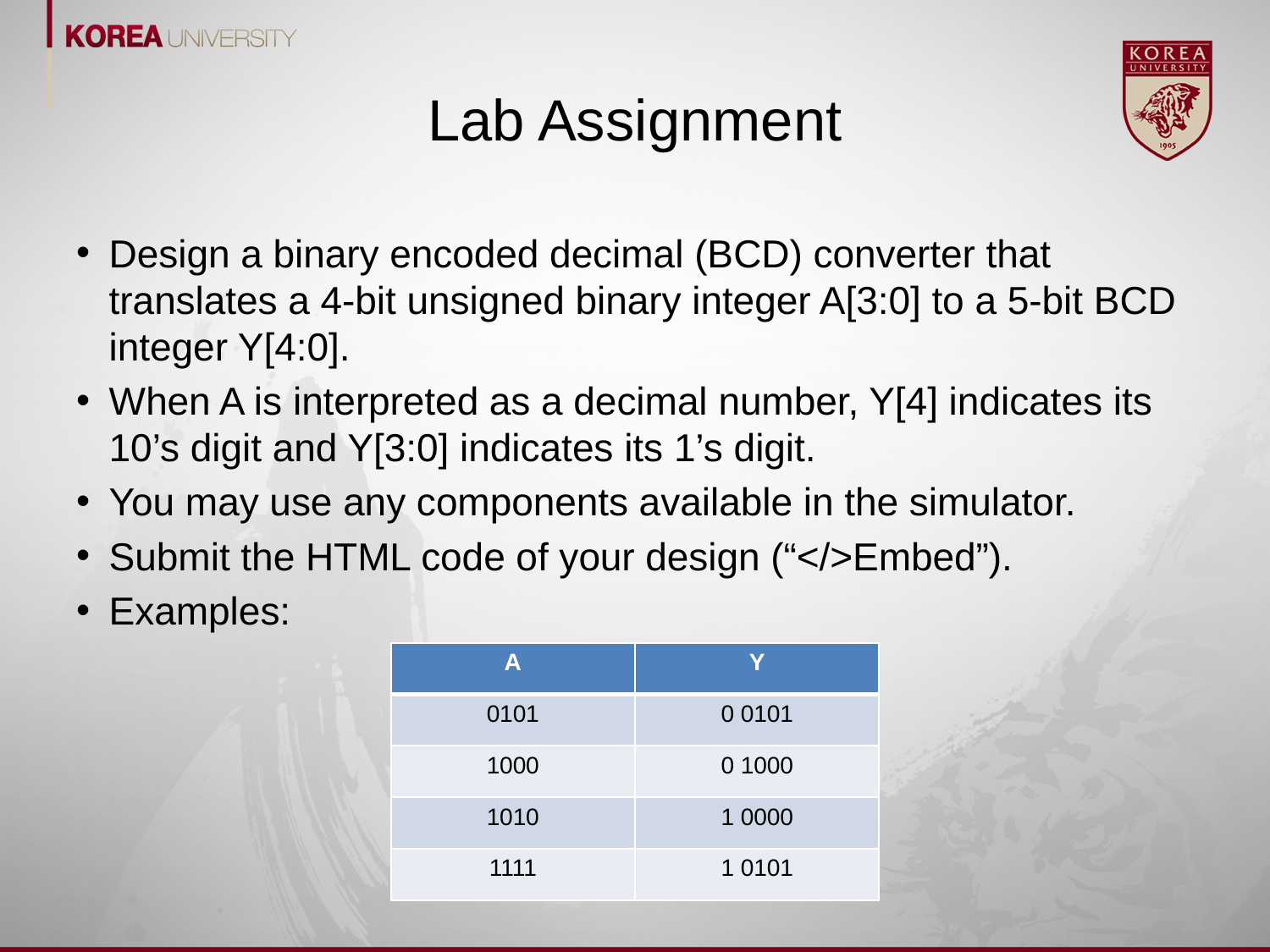

# Lab Assignment
Design a binary encoded decimal (BCD) converter that translates a 4-bit unsigned binary integer A[3:0] to a 5-bit BCD integer Y[4:0].
When A is interpreted as a decimal number, Y[4] indicates its 10’s digit and Y[3:0] indicates its 1’s digit.
You may use any components available in the simulator.
Submit the HTML code of your design (“</>Embed”).
Examples:

| A | Y |
| --- | --- |
| 0101 | 0 0101 |
| 1000 | 0 1000 |
| 1010 | 1 0000 |
| 1111 | 1 0101 |